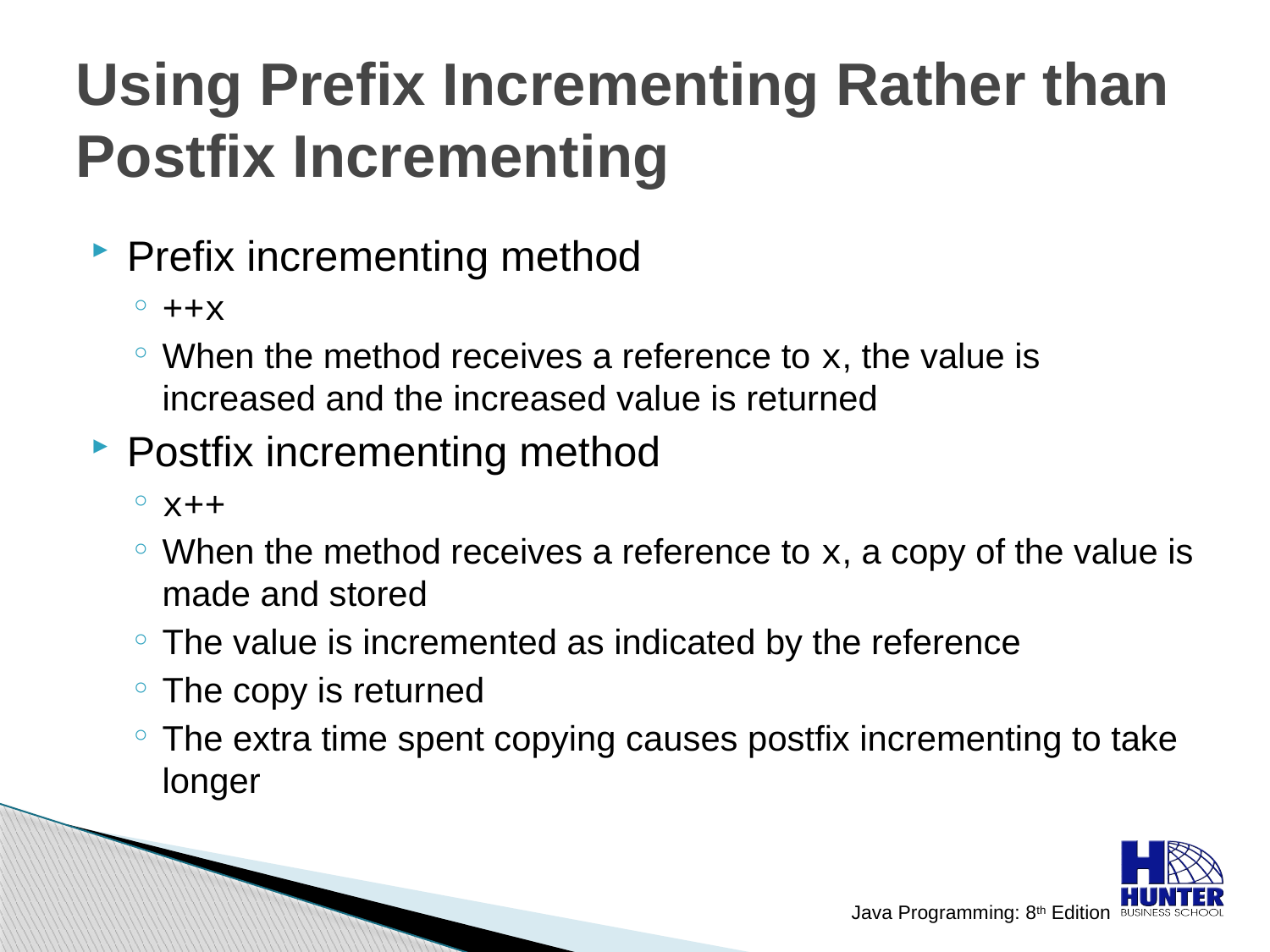

# Using Prefix Incrementing Rather than Postfix Incrementing
Prefix incrementing method
++x
When the method receives a reference to x, the value is increased and the increased value is returned
Postfix incrementing method
x++
When the method receives a reference to x, a copy of the value is made and stored
The value is incremented as indicated by the reference
The copy is returned
The extra time spent copying causes postfix incrementing to take longer